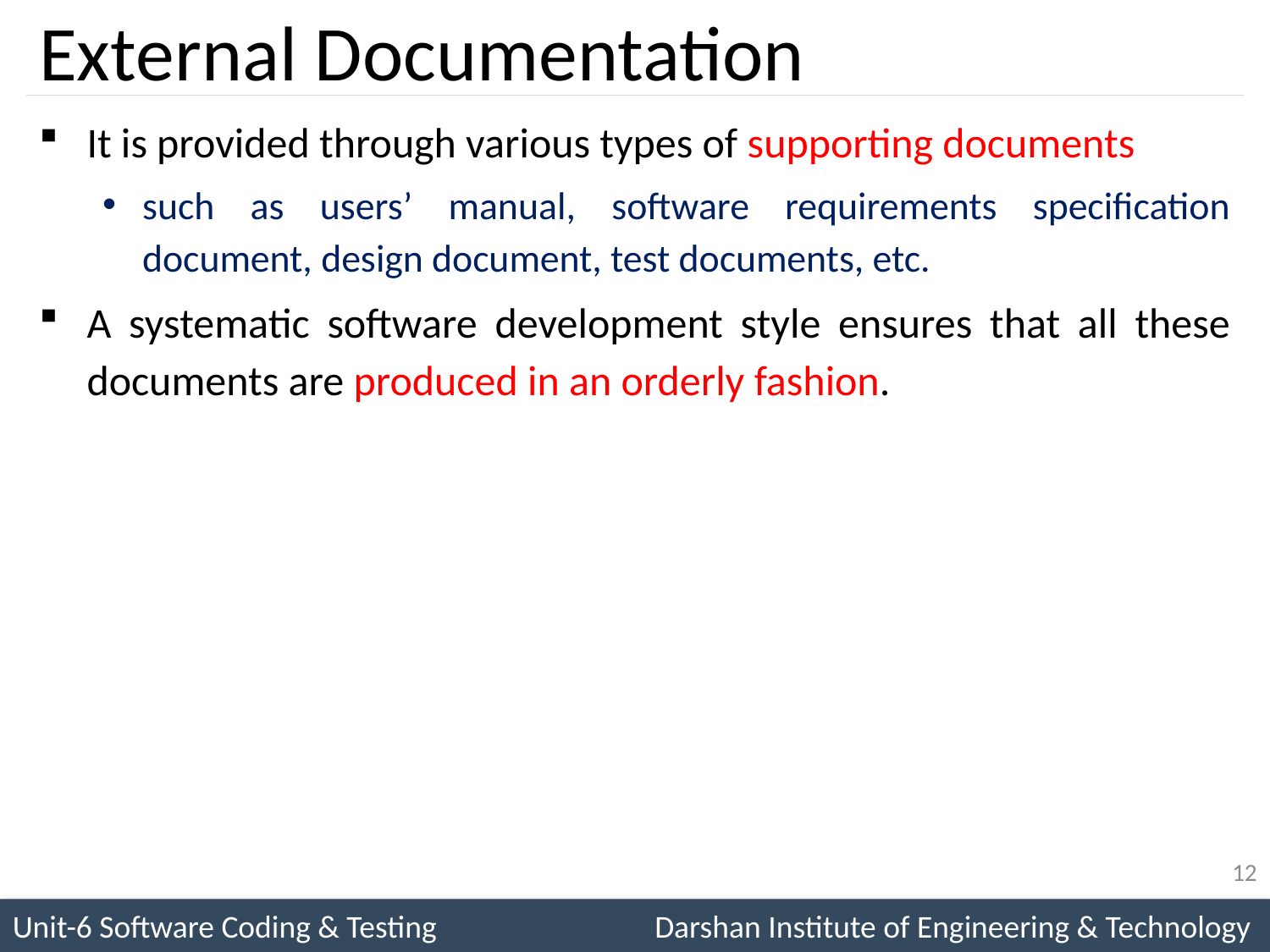

# External Documentation
It is provided through various types of supporting documents
such as users’ manual, software requirements specification document, design document, test documents, etc.
A systematic software development style ensures that all these documents are produced in an orderly fashion.
12